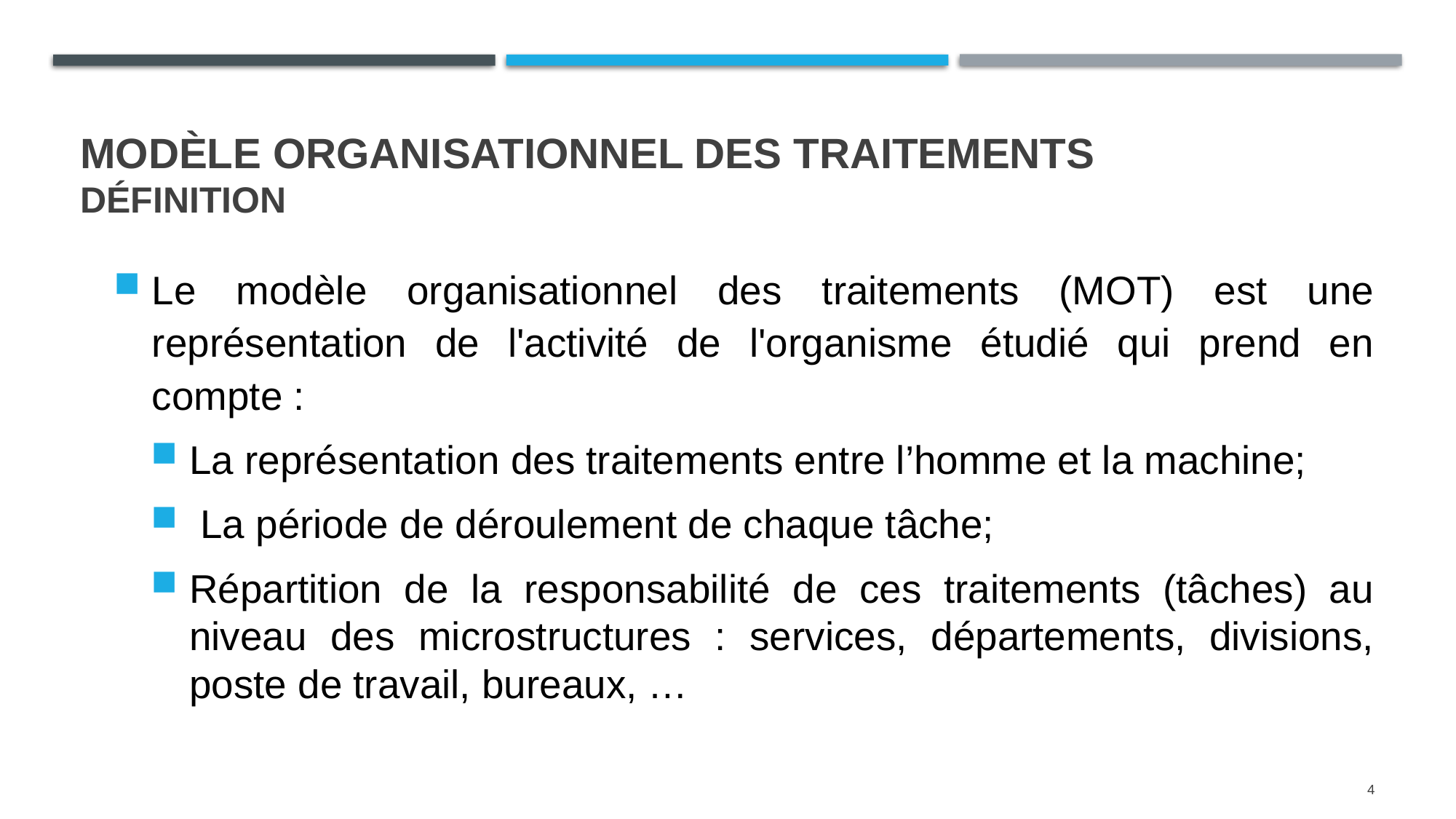

# Modèle organisationnel des traitements Définition
Le modèle organisationnel des traitements (MOT) est une représentation de l'activité de l'organisme étudié qui prend en compte :
La représentation des traitements entre l’homme et la machine;
 La période de déroulement de chaque tâche;
Répartition de la responsabilité de ces traitements (tâches) au niveau des microstructures : services, départements, divisions, poste de travail, bureaux, …

4